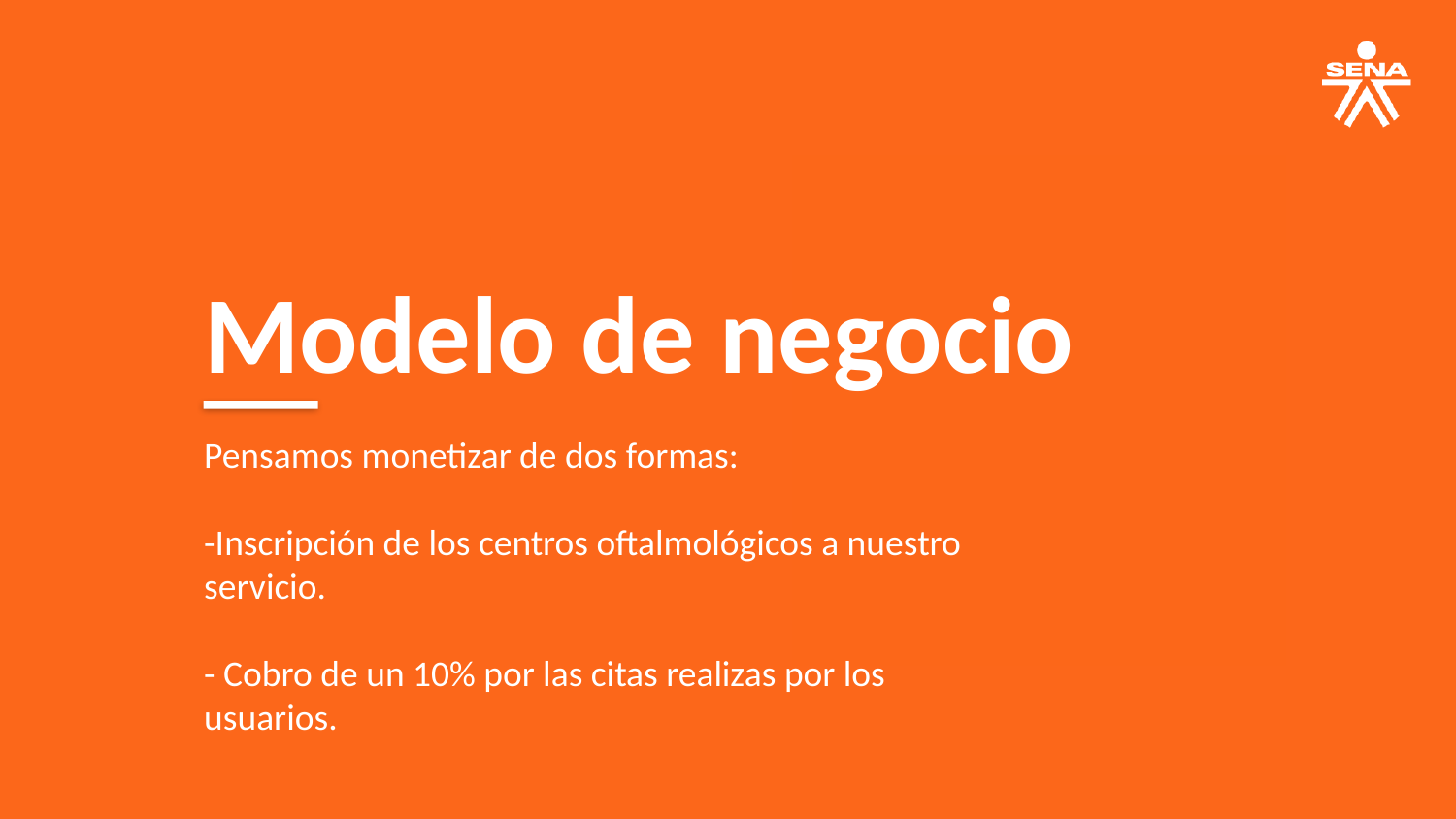

Modelo de negocio

Pensamos monetizar de dos formas:

-Inscripción de los centros oftalmológicos a nuestro servicio.

- Cobro de un 10% por las citas realizas por los usuarios.